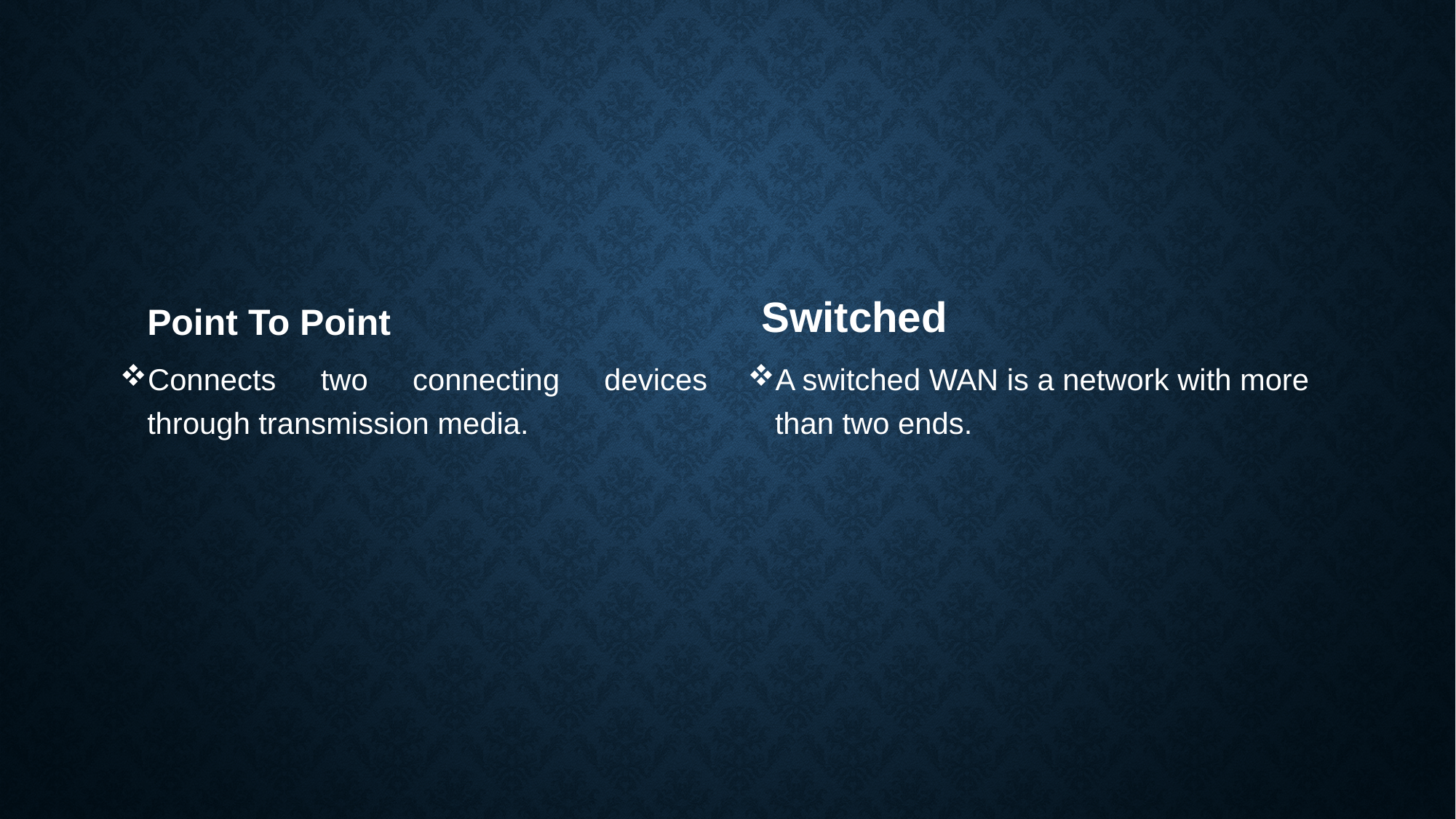

Switched
Point To Point
Connects two connecting devices through transmission media.

A switched WAN is a network with more than two ends.